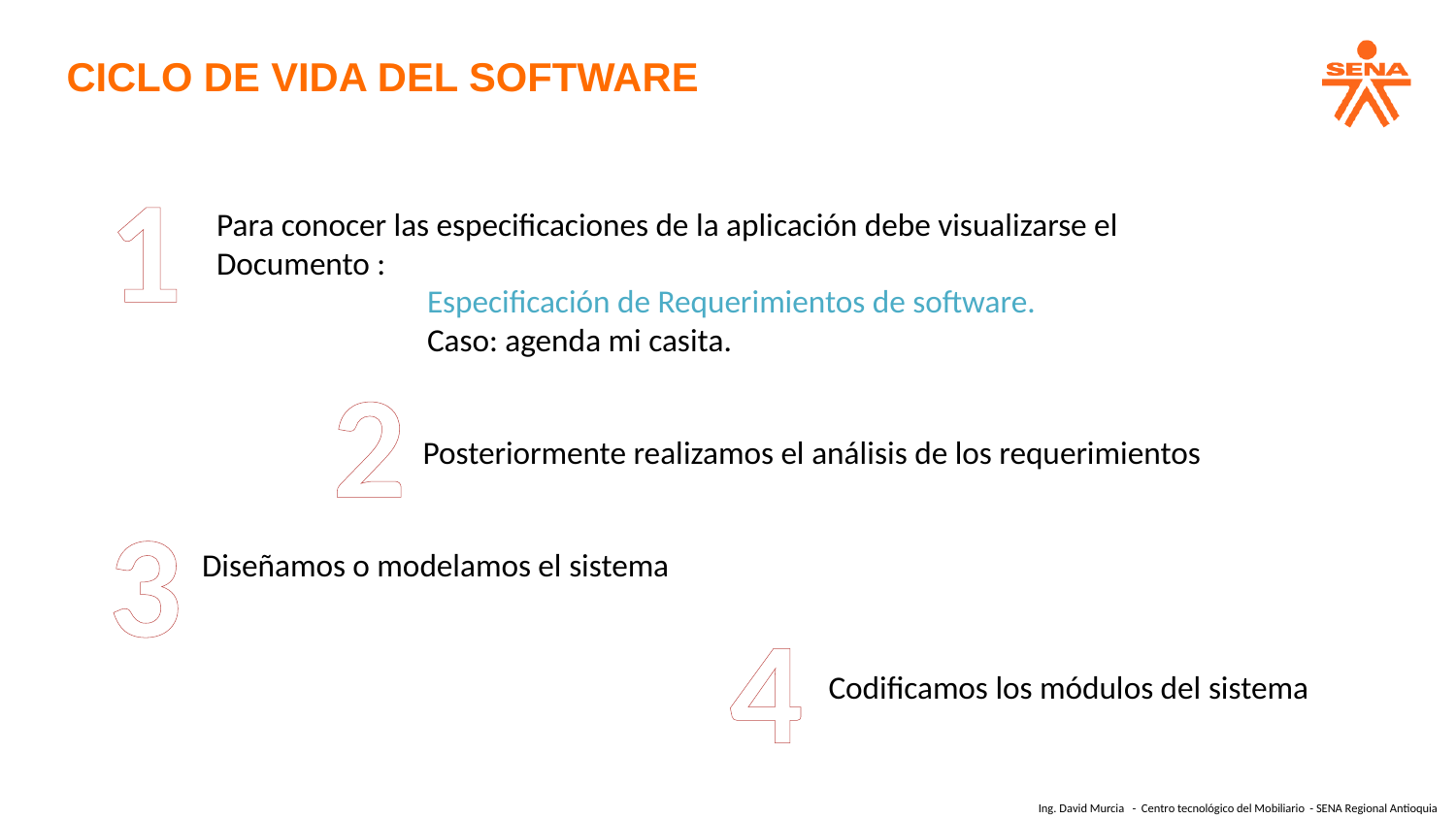

CICLO DE VIDA DEL SOFTWARE
1
Para conocer las especificaciones de la aplicación debe visualizarse el Documento :
Especificación de Requerimientos de software.
Caso: agenda mi casita.
2
Posteriormente realizamos el análisis de los requerimientos
3
Diseñamos o modelamos el sistema
4
Codificamos los módulos del sistema
Ing. David Murcia   -  Centro tecnológico del Mobiliario  - SENA Regional Antioquia